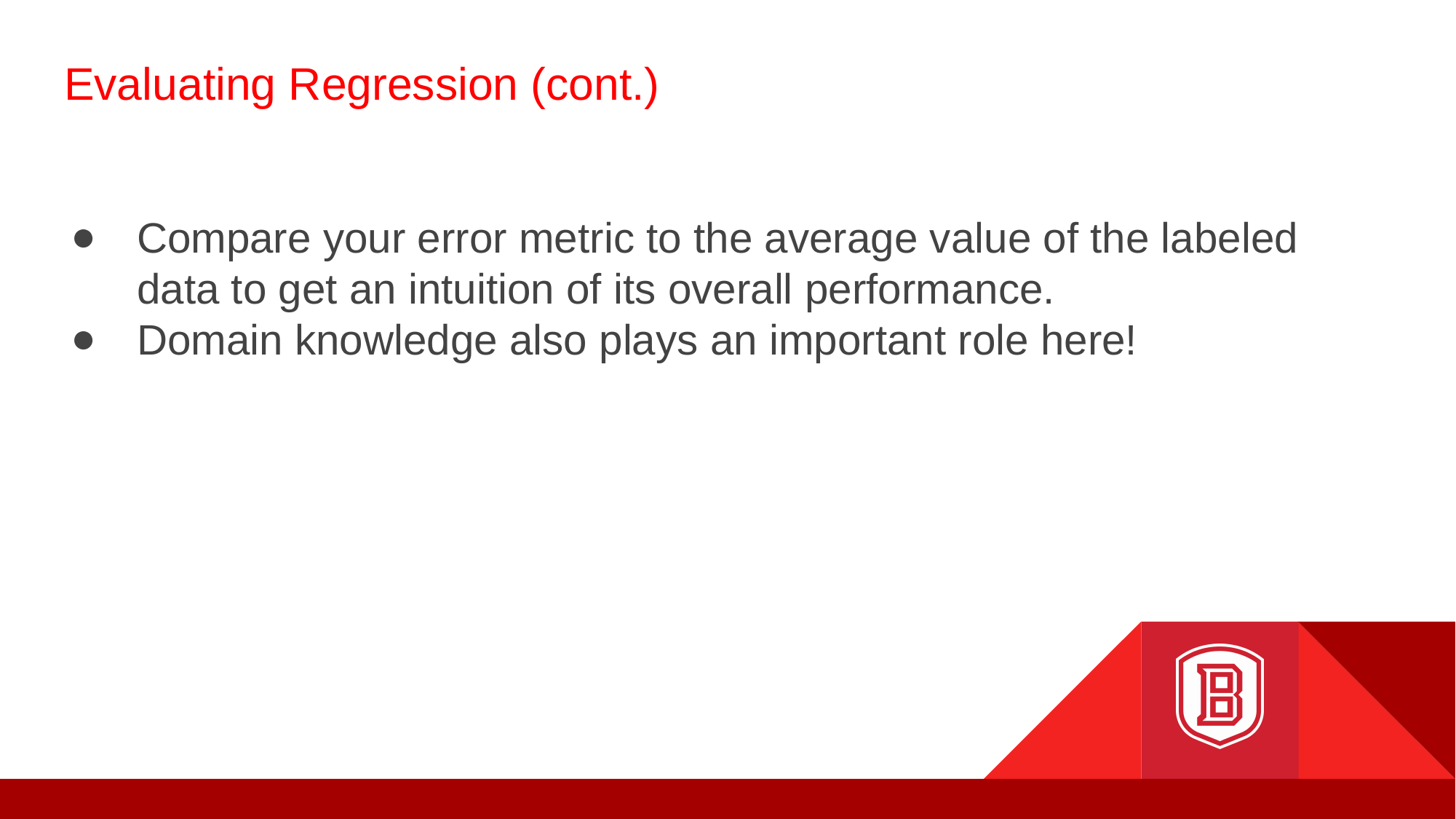

# Evaluating Regression (cont.)
Compare your error metric to the average value of the labeled data to get an intuition of its overall performance.
Domain knowledge also plays an important role here!